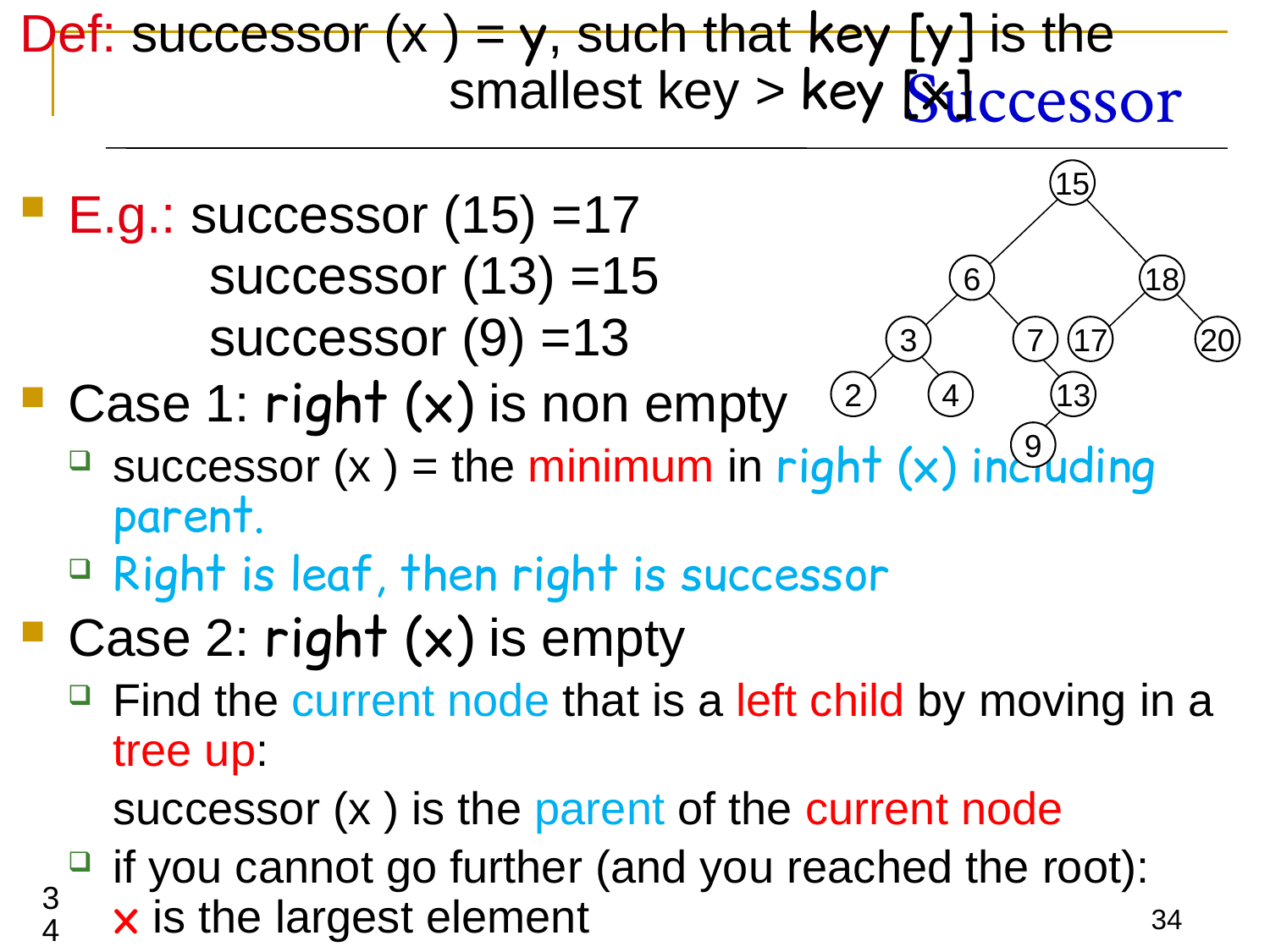

Def: successor (x ) = y, such that key [y] is the 				smallest key > key [x]

E.g.: successor (15) =17
 		 successor (13) =15
		 successor (9) =13
Case 1: right (x) is non empty
successor (x ) = the minimum in right (x) including parent.
Right is leaf, then right is successor
Case 2: right (x) is empty
Find the current node that is a left child by moving in a tree up:
	successor (x ) is the parent of the current node
if you cannot go further (and you reached the root):    x is the largest element
# Successor
15

6
18

3
7
17
20

2
4
13

9
34